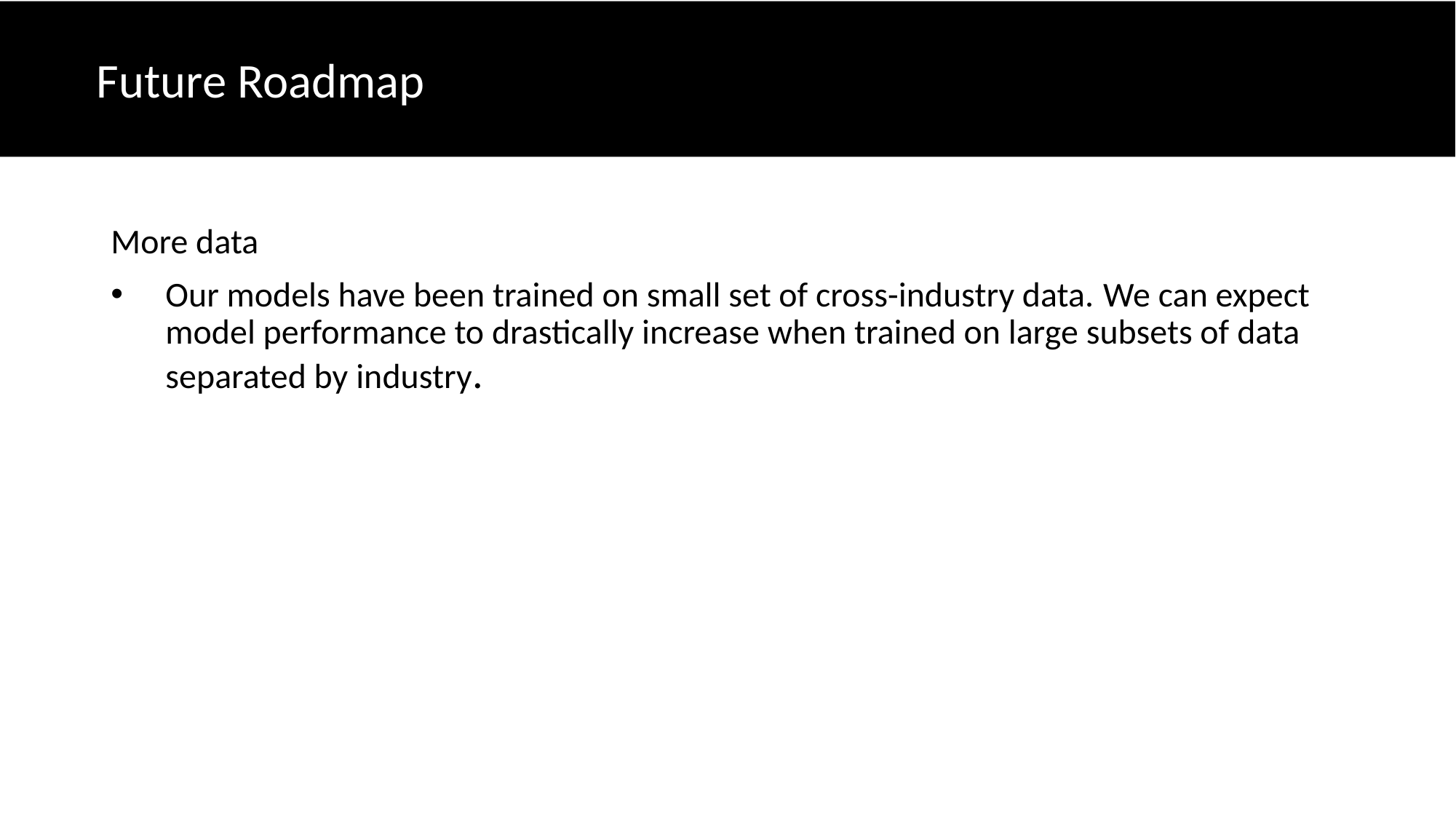

Future Roadmap
More data
Our models have been trained on small set of cross-industry data. We can expect model performance to drastically increase when trained on large subsets of data separated by industry.